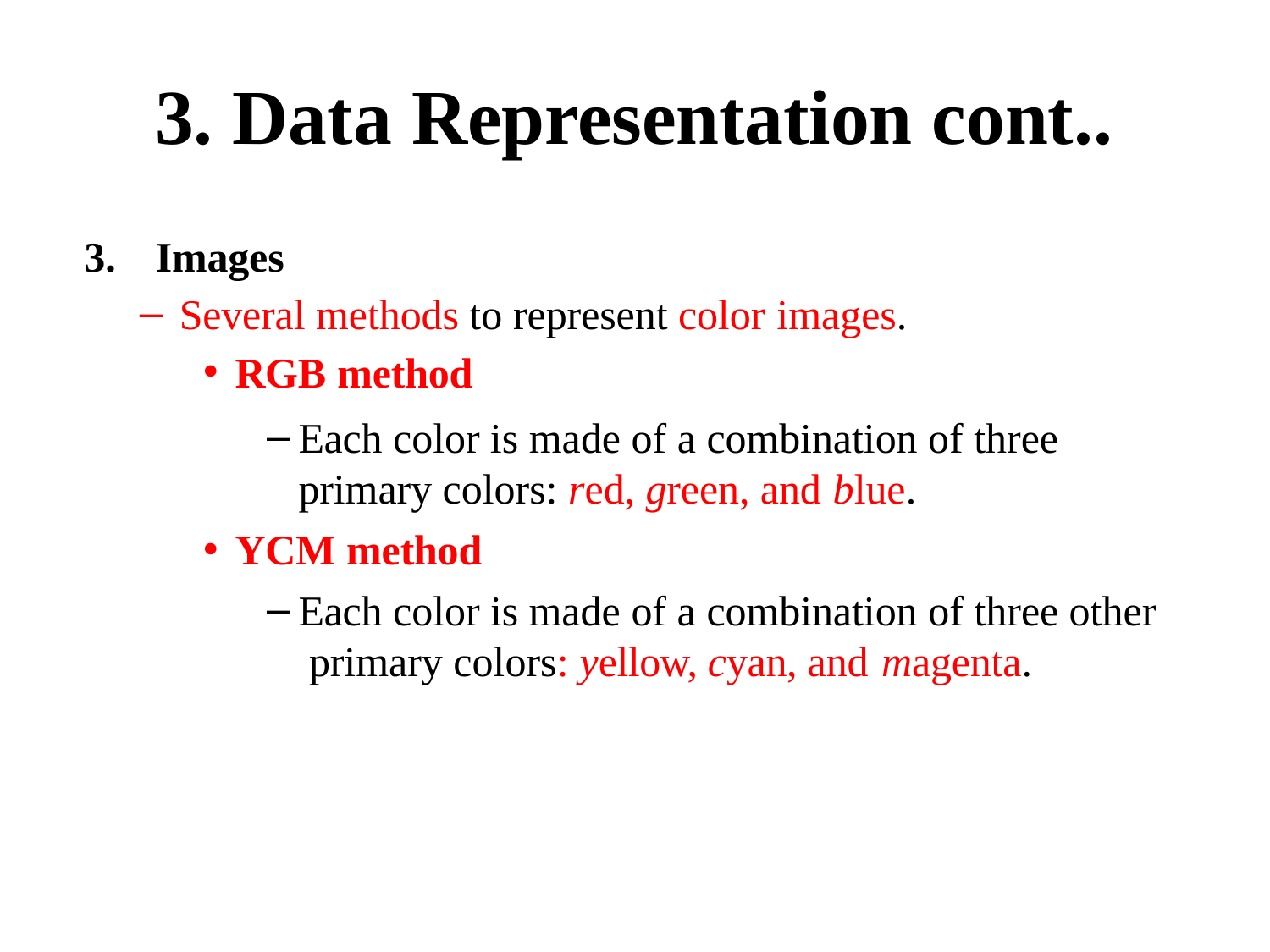

# 3. Data Representation cont..
Images
Several methods to represent color images.
RGB method
Each color is made of a combination of three
primary colors: red, green, and blue.
YCM method
Each color is made of a combination of three other  primary colors: yellow, cyan, and magenta.